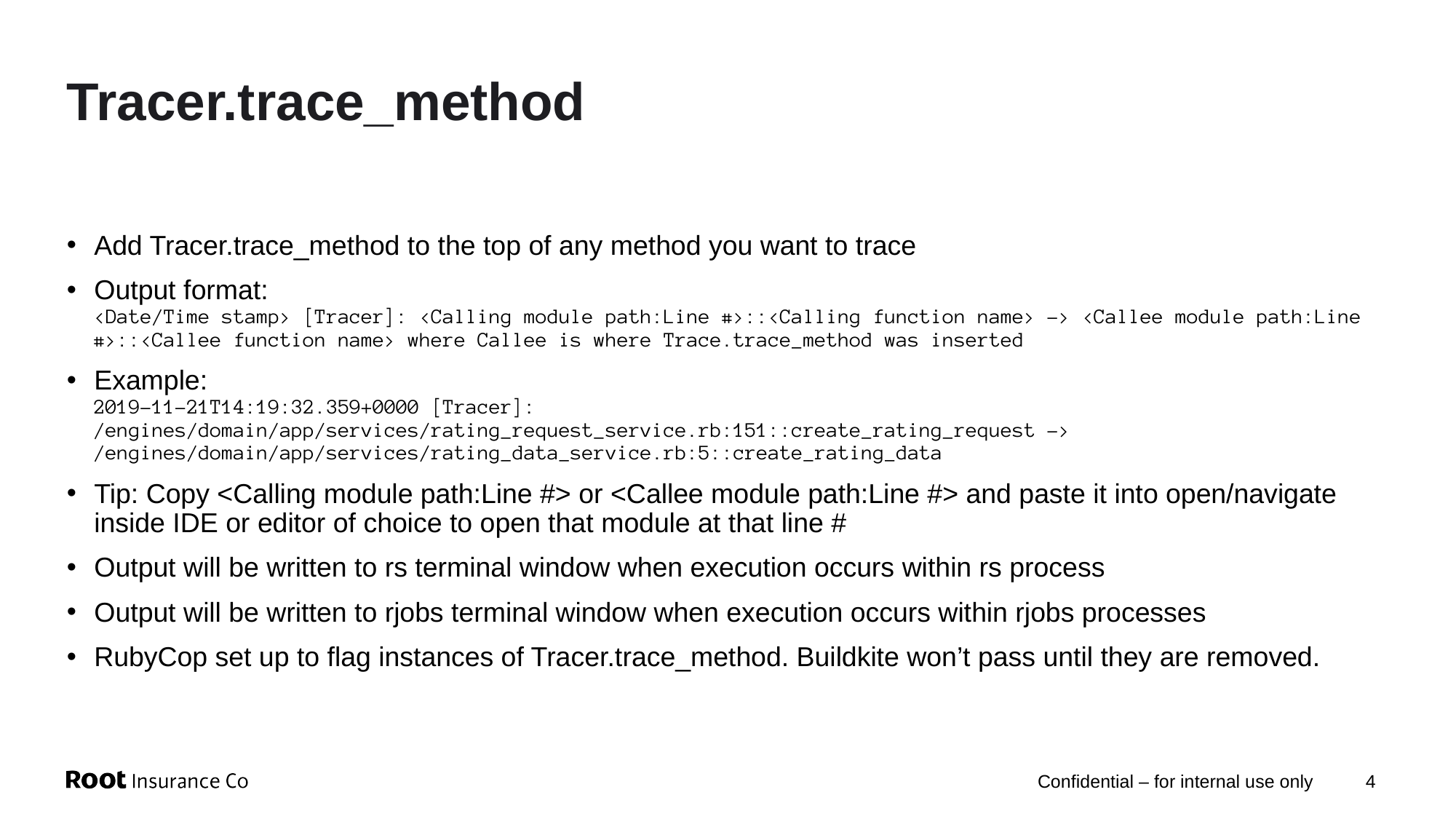

# Tracer.trace_method
Add Tracer.trace_method to the top of any method you want to trace
Output format:
<Date/Time stamp> [Tracer]: <Calling module path:Line #>::<Calling function name> -> <Callee module path:Line #>::<Callee function name> where Callee is where Trace.trace_method was inserted
Example:
2019-11-21T14:19:32.359+0000 [Tracer]: /engines/domain/app/services/rating_request_service.rb:151::create_rating_request -> /engines/domain/app/services/rating_data_service.rb:5::create_rating_data
Tip: Copy <Calling module path:Line #> or <Callee module path:Line #> and paste it into open/navigate inside IDE or editor of choice to open that module at that line #
Output will be written to rs terminal window when execution occurs within rs process
Output will be written to rjobs terminal window when execution occurs within rjobs processes
RubyCop set up to flag instances of Tracer.trace_method. Buildkite won’t pass until they are removed.
Confidential – for internal use only
4